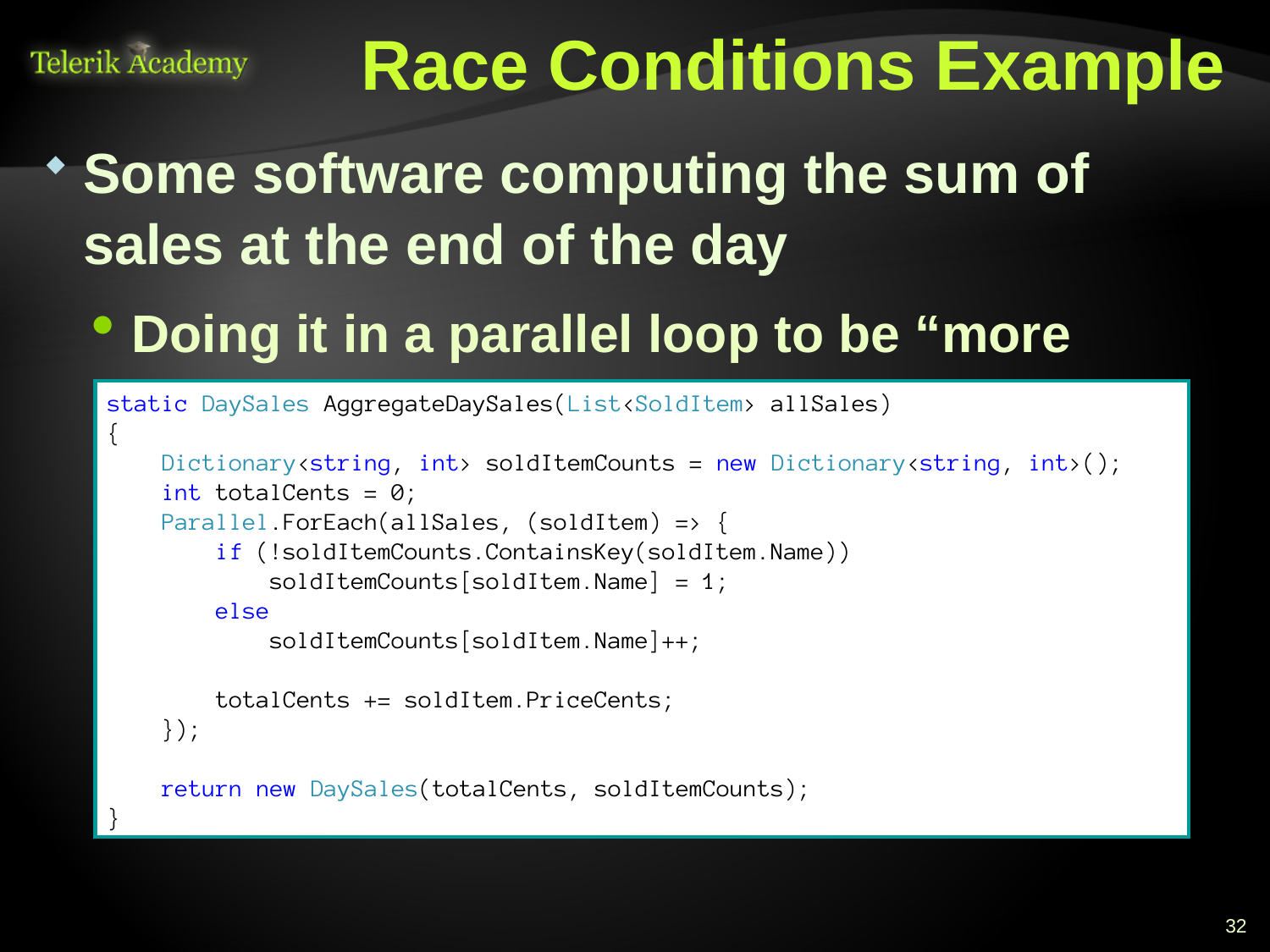

# Race Conditions Example
Some software computing the sum of sales at the end of the day
Doing it in a parallel loop to be “more efficient”

static DaySales AggregateDaySales(List<SoldItem> allSales)
{
    Dictionary<string, int> soldItemCounts = new Dictionary<string, int>();
    int totalCents = 0;
    Parallel.ForEach(allSales, (soldItem) => {
        if (!soldItemCounts.ContainsKey(soldItem.Name))
            soldItemCounts[soldItem.Name] = 1;
        else
            soldItemCounts[soldItem.Name]++;

        totalCents += soldItem.PriceCents;
    });

    return new DaySales(totalCents, soldItemCounts);
}
32